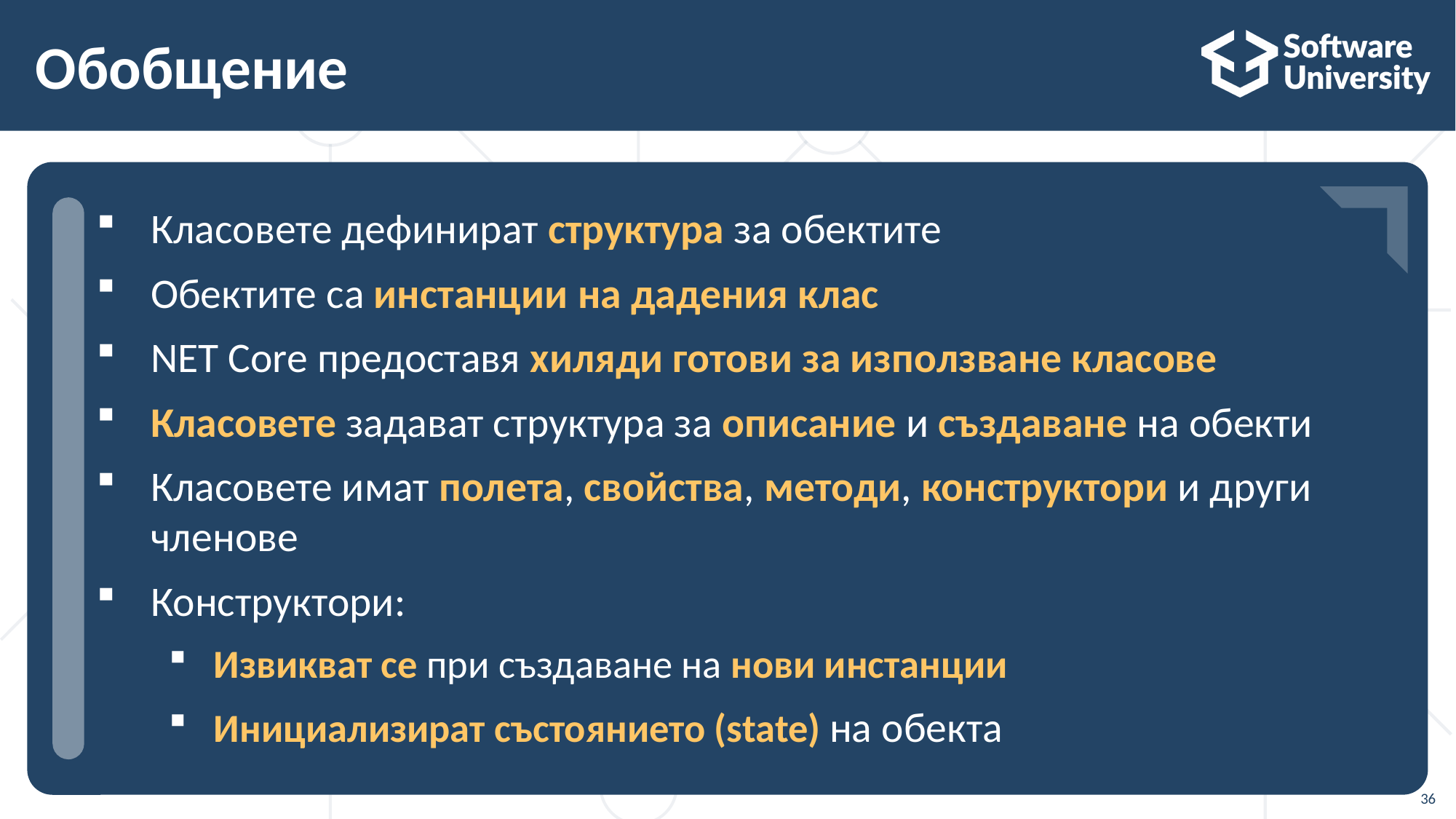

# Обобщение

Класовете дефинират структура за обектите
Обектите са инстанции на дадения клас
NET Core предоставя хиляди готови за използване класове
Класовете задават структура за описание и създаване на обекти
Класовете имат полета, свойства, методи, конструктори и други членове
Конструктори:
Извикват се при създаване на нови инстанции
Инициализират състоянието (state) на обекта
…
…
…

36